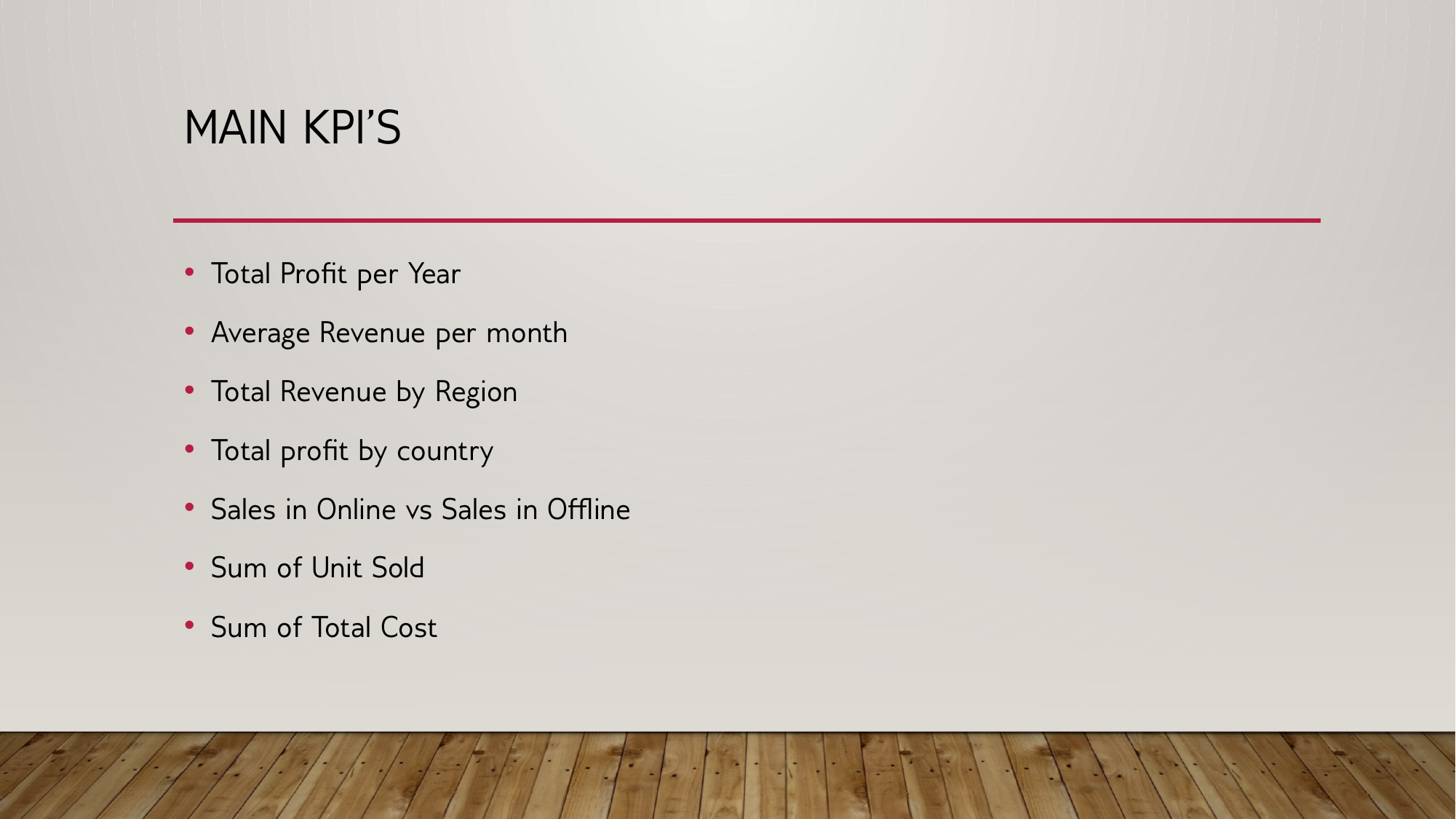

# Main KPI’s
Total Profit per Year
Average Revenue per month
Total Revenue by Region
Total profit by country
Sales in Online vs Sales in Offline
Sum of Unit Sold
Sum of Total Cost